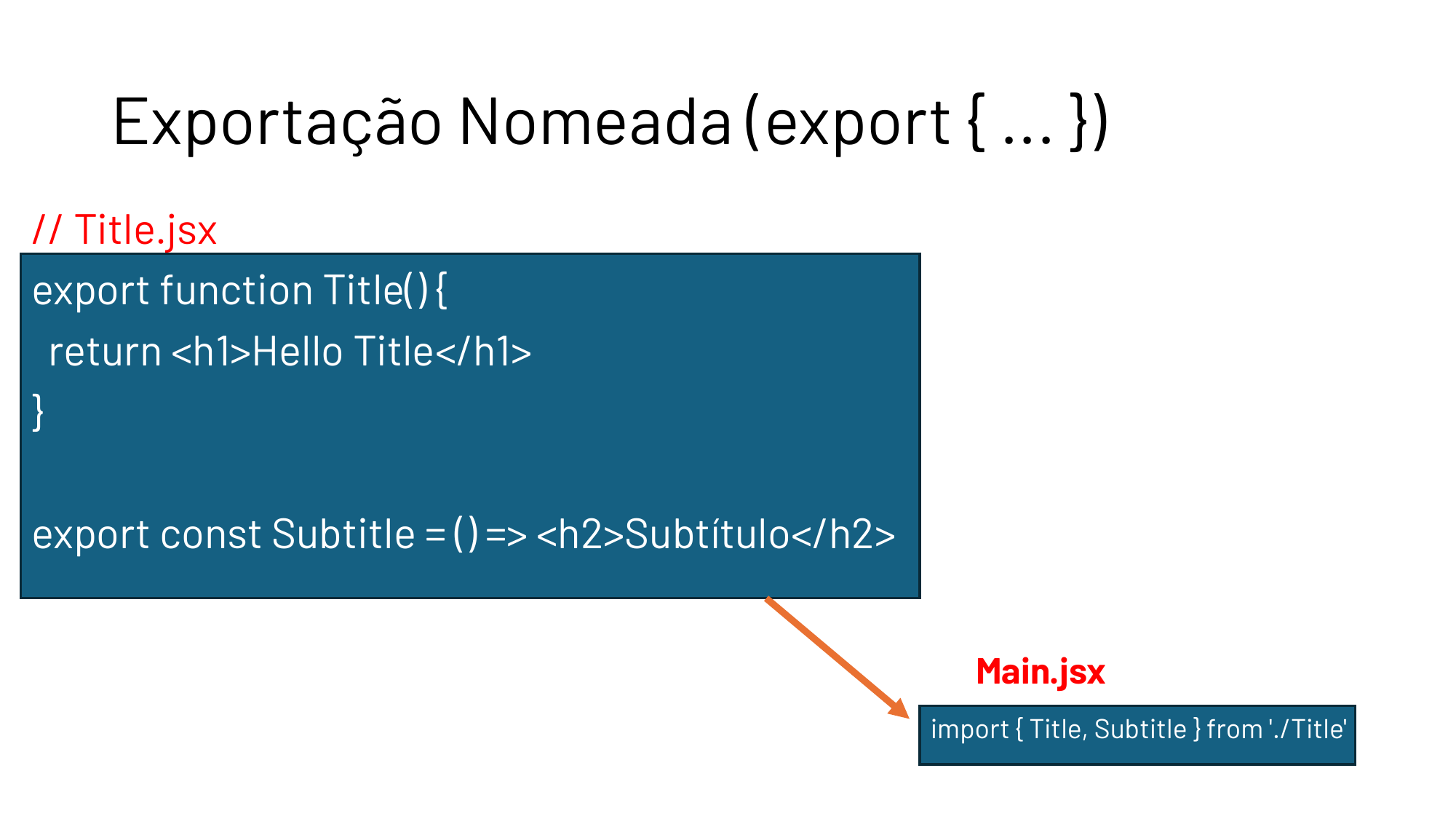

# Exportação Nomeada (export { ... })
// Title.jsx
export function Title() {
  return <h1>Hello Title</h1>
}

export const Subtitle = () => <h2>Subtítulo</h2>

Main.jsx

import { Title, Subtitle } from './Title'